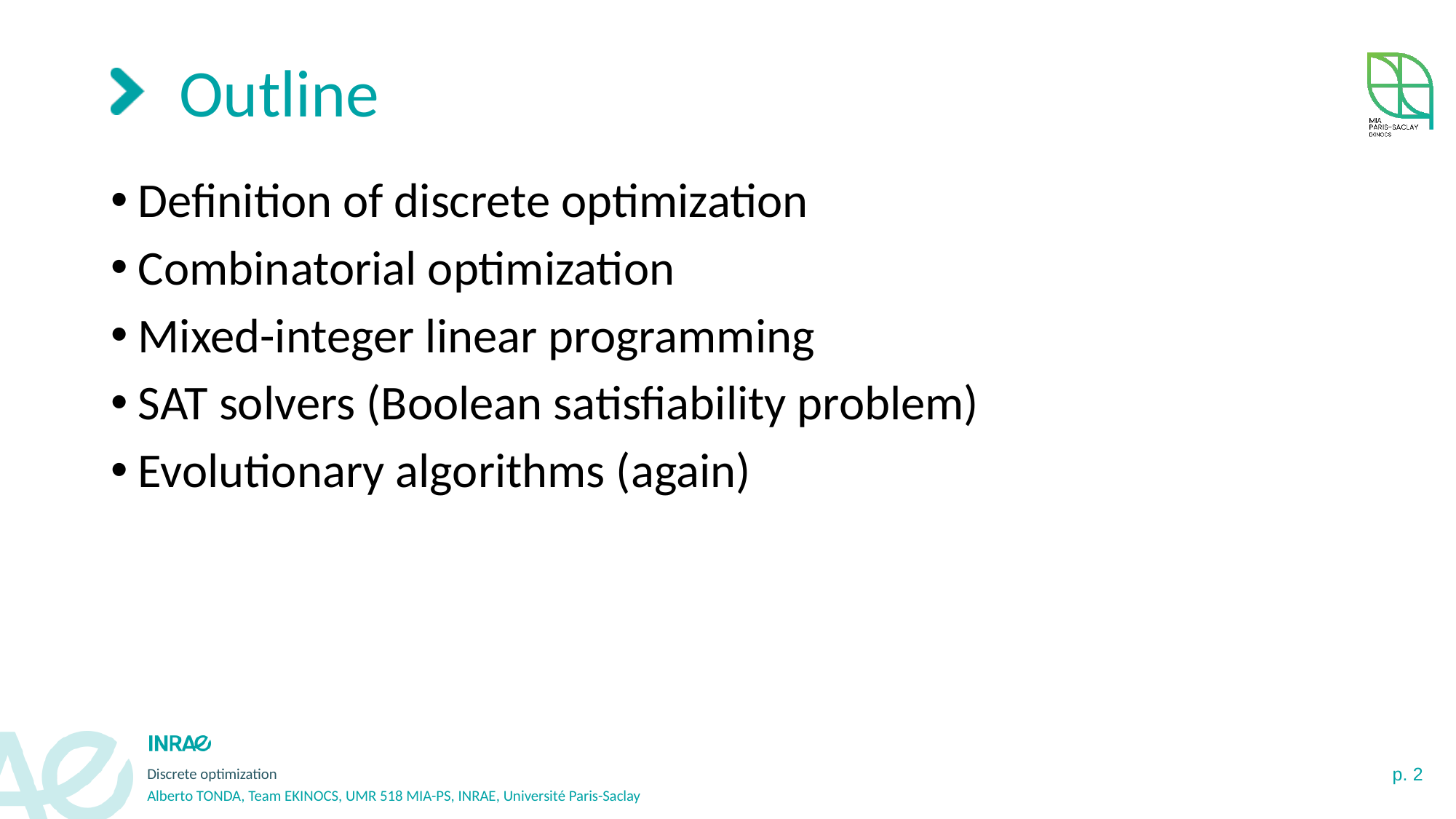

# Outline
Definition of discrete optimization
Combinatorial optimization
Mixed-integer linear programming
SAT solvers (Boolean satisfiability problem)
Evolutionary algorithms (again)